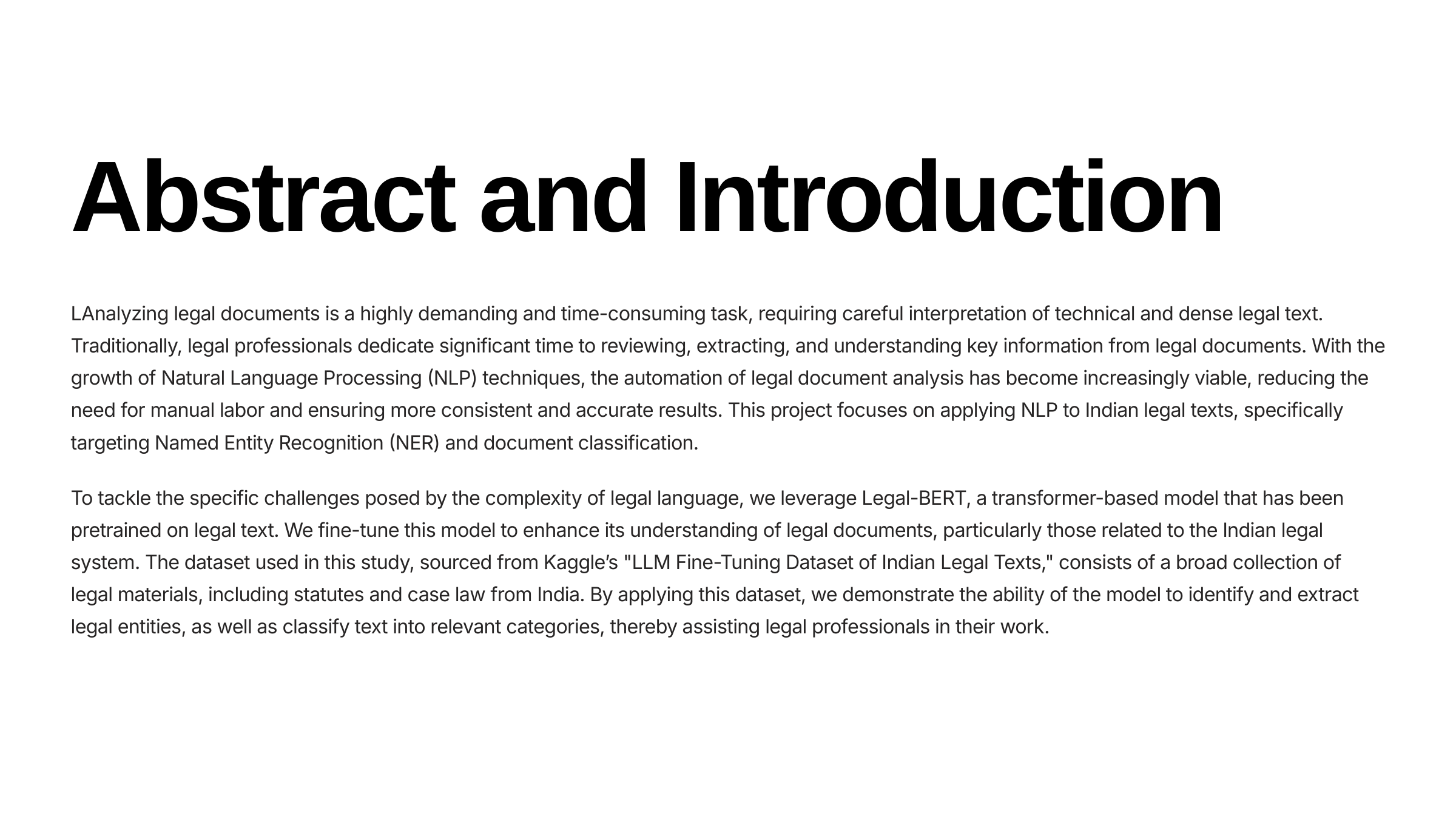

Abstract and Introduction
LAnalyzing legal documents is a highly demanding and time-consuming task, requiring careful interpretation of technical and dense legal text. Traditionally, legal professionals dedicate significant time to reviewing, extracting, and understanding key information from legal documents. With the growth of Natural Language Processing (NLP) techniques, the automation of legal document analysis has become increasingly viable, reducing the need for manual labor and ensuring more consistent and accurate results. This project focuses on applying NLP to Indian legal texts, specifically targeting Named Entity Recognition (NER) and document classification.
To tackle the specific challenges posed by the complexity of legal language, we leverage Legal-BERT, a transformer-based model that has been pretrained on legal text. We fine-tune this model to enhance its understanding of legal documents, particularly those related to the Indian legal system. The dataset used in this study, sourced from Kaggle’s "LLM Fine-Tuning Dataset of Indian Legal Texts," consists of a broad collection of legal materials, including statutes and case law from India. By applying this dataset, we demonstrate the ability of the model to identify and extract legal entities, as well as classify text into relevant categories, thereby assisting legal professionals in their work.